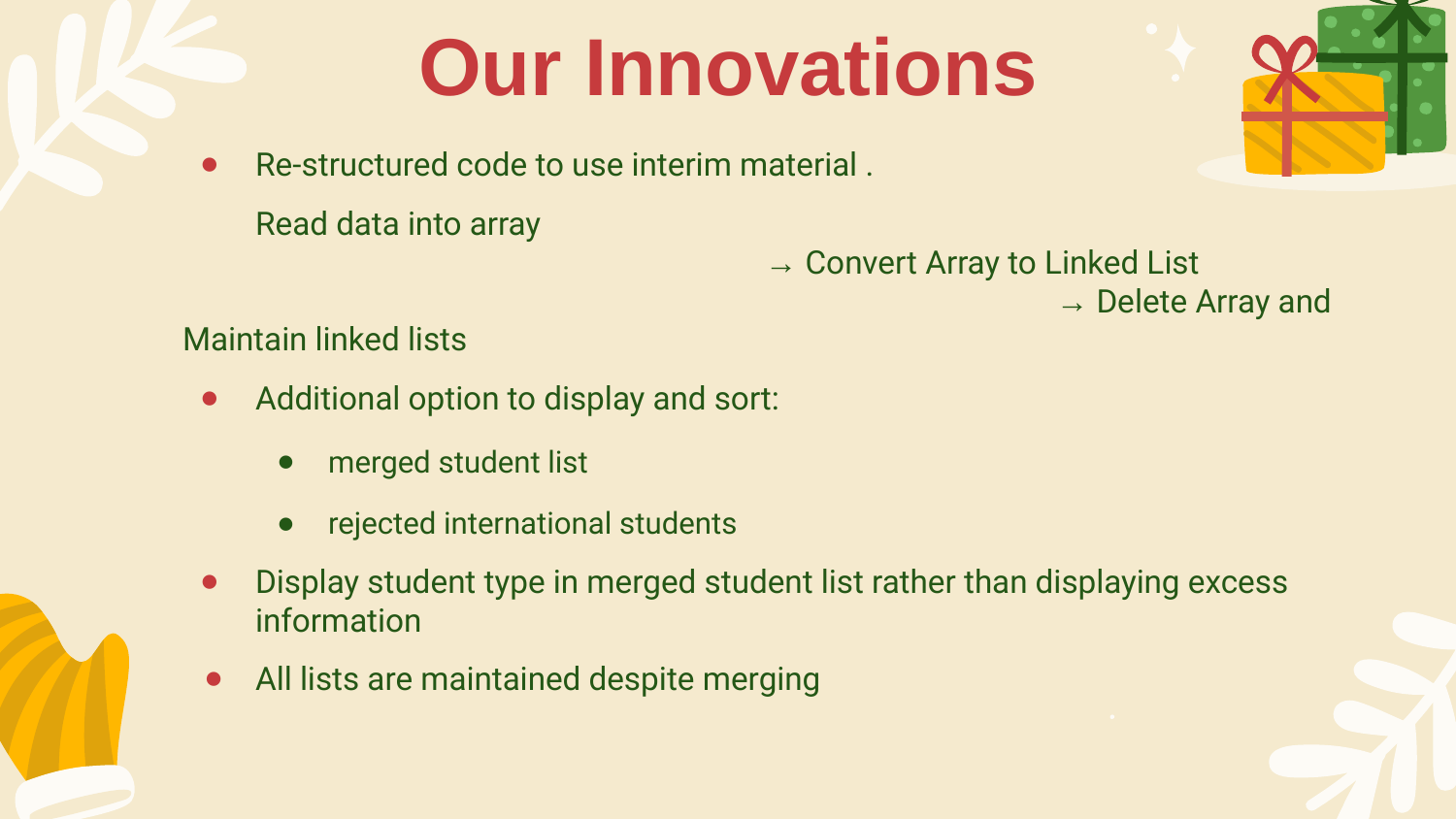

# Our Innovations

Re-structured code to use interim material .
Read data into array
		 		→ Convert Array to Linked List
						→ Delete Array and Maintain linked lists
Additional option to display and sort:
merged student list
rejected international students
Display student type in merged student list rather than displaying excess information
All lists are maintained despite merging